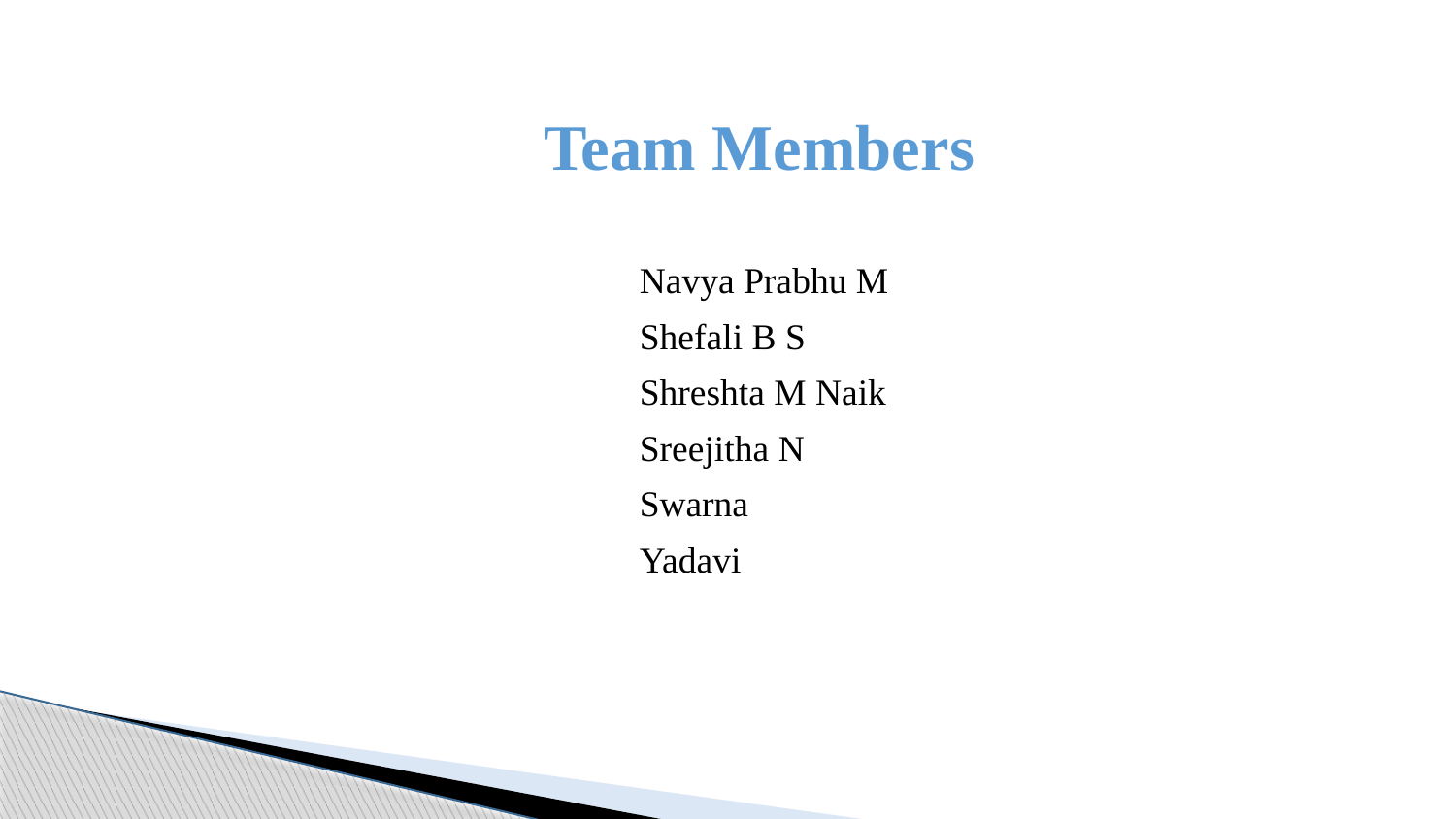

Team Members

Navya Prabhu M
Shefali B S
Shreshta M Naik
Sreejitha N
Swarna
Yadavi

2